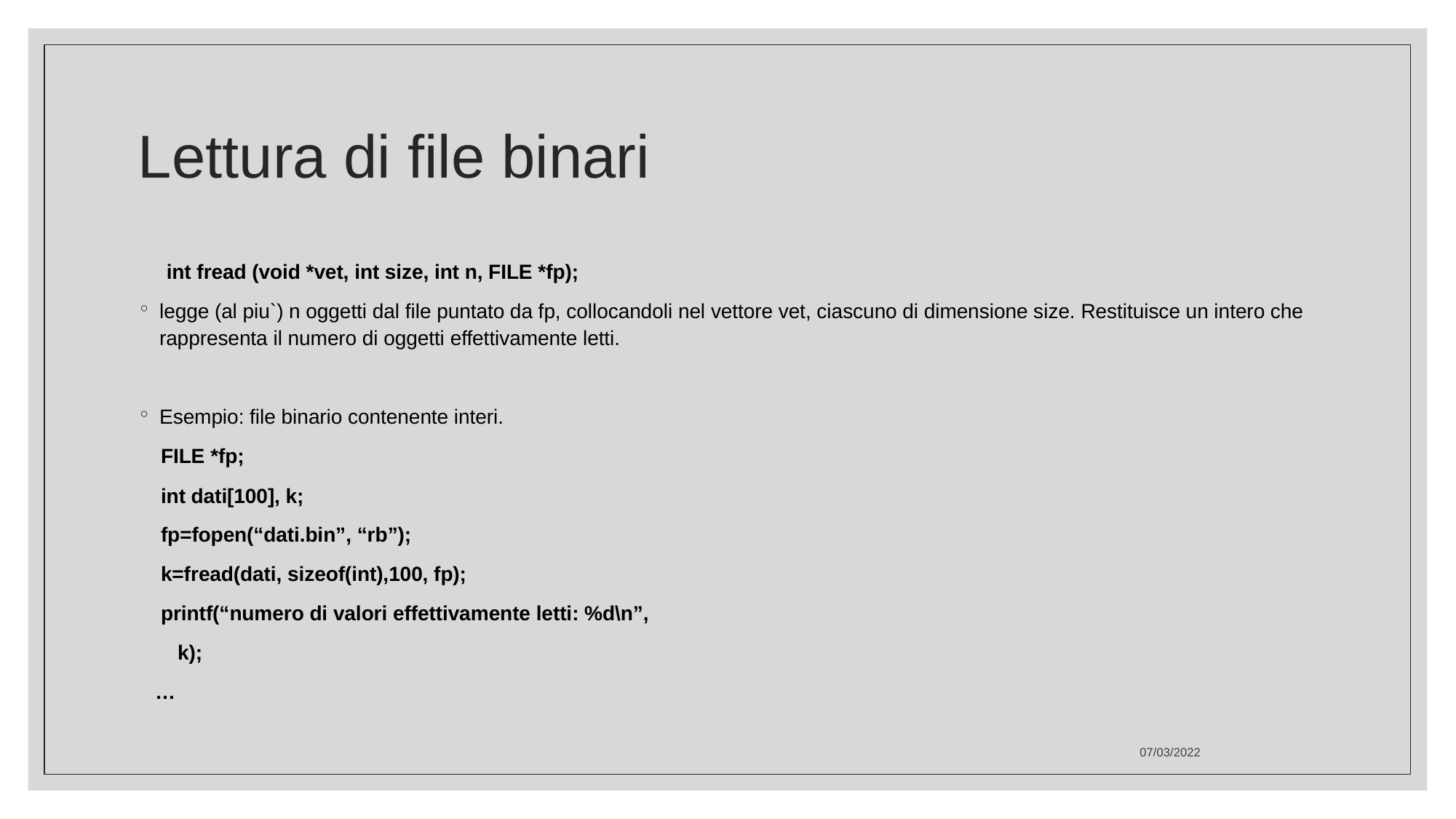

# Lettura di file binari
     int fread (void *vet, int size, int n, FILE *fp);
legge (al piu`) n oggetti dal file puntato da fp, collocandoli nel vettore vet, ciascuno di dimensione size. Restituisce un intero che rappresenta il numero di oggetti effettivamente letti.

Esempio: file binario contenente interi.
    FILE *fp;
    int dati[100], k;
    fp=fopen(“dati.bin”, “rb”);
    k=fread(dati, sizeof(int),100, fp);
    printf(“numero di valori effettivamente letti: %d\n”,
       k);
   …

07/03/2022